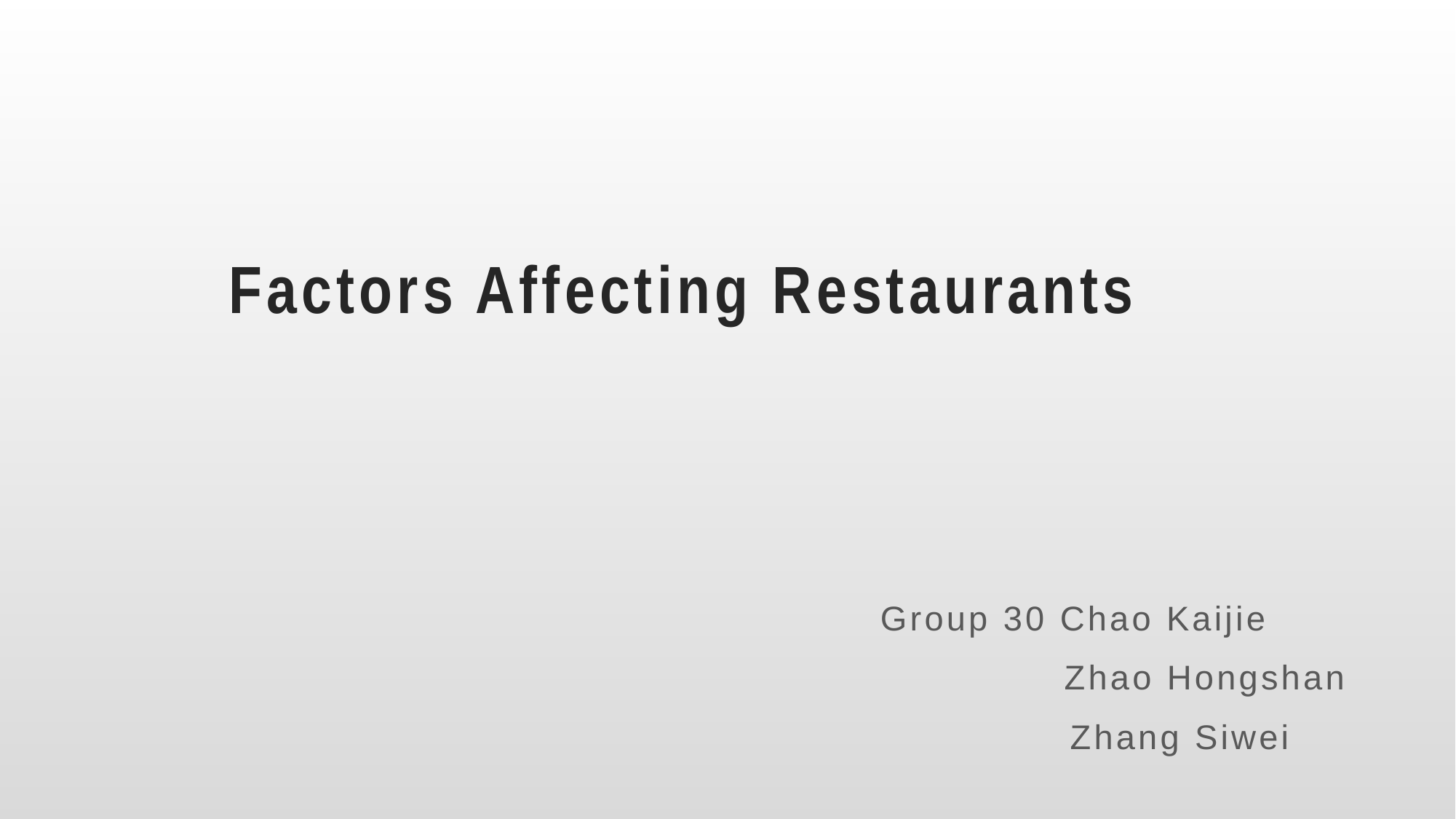

# Factors Affecting Restaurants
Group 30 Chao Kaijie
                     Zhao Hongshan
                 Zhang Siwei